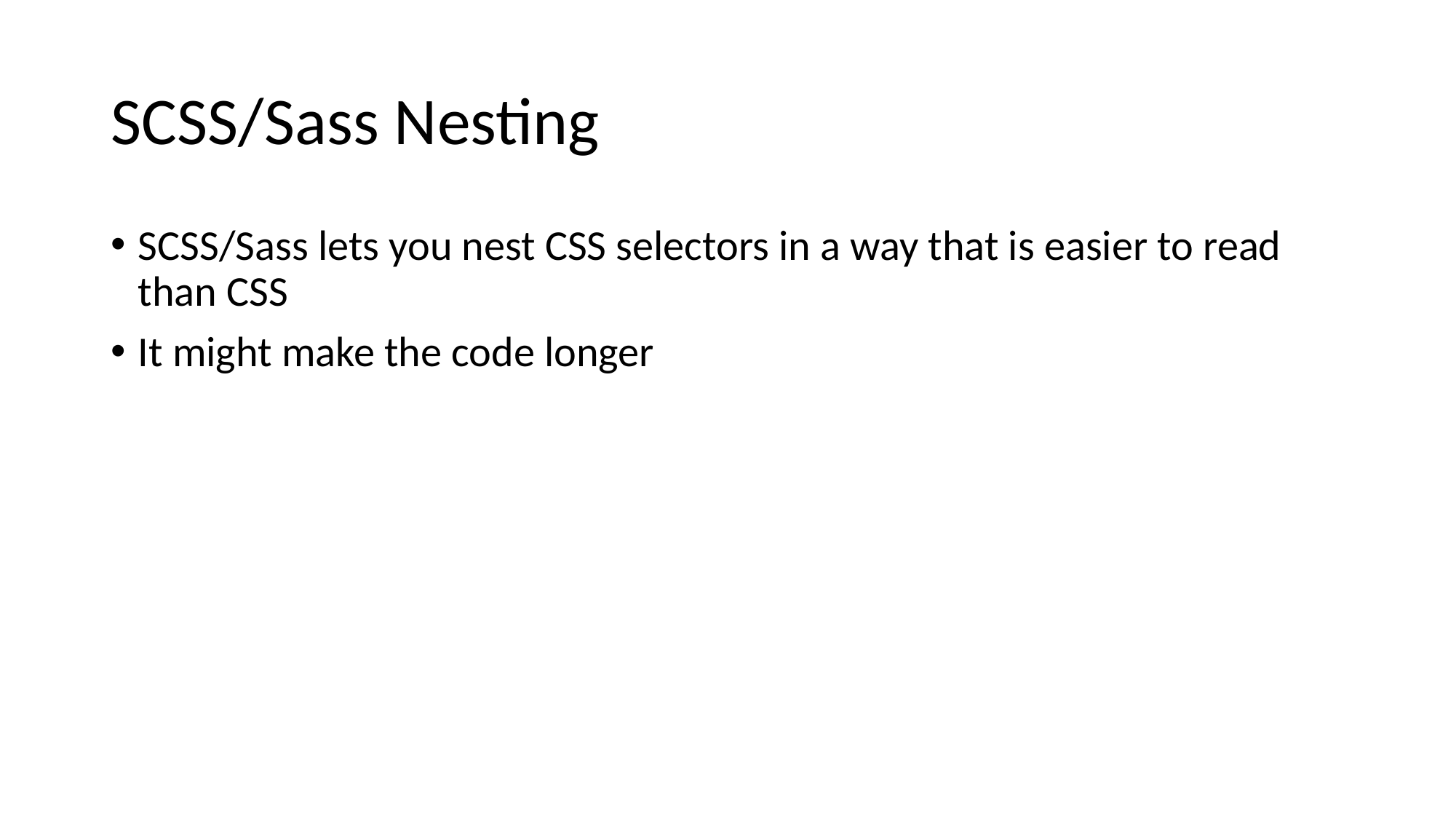

# SCSS/Sass Nesting
SCSS/Sass lets you nest CSS selectors in a way that is easier to read than CSS
It might make the code longer